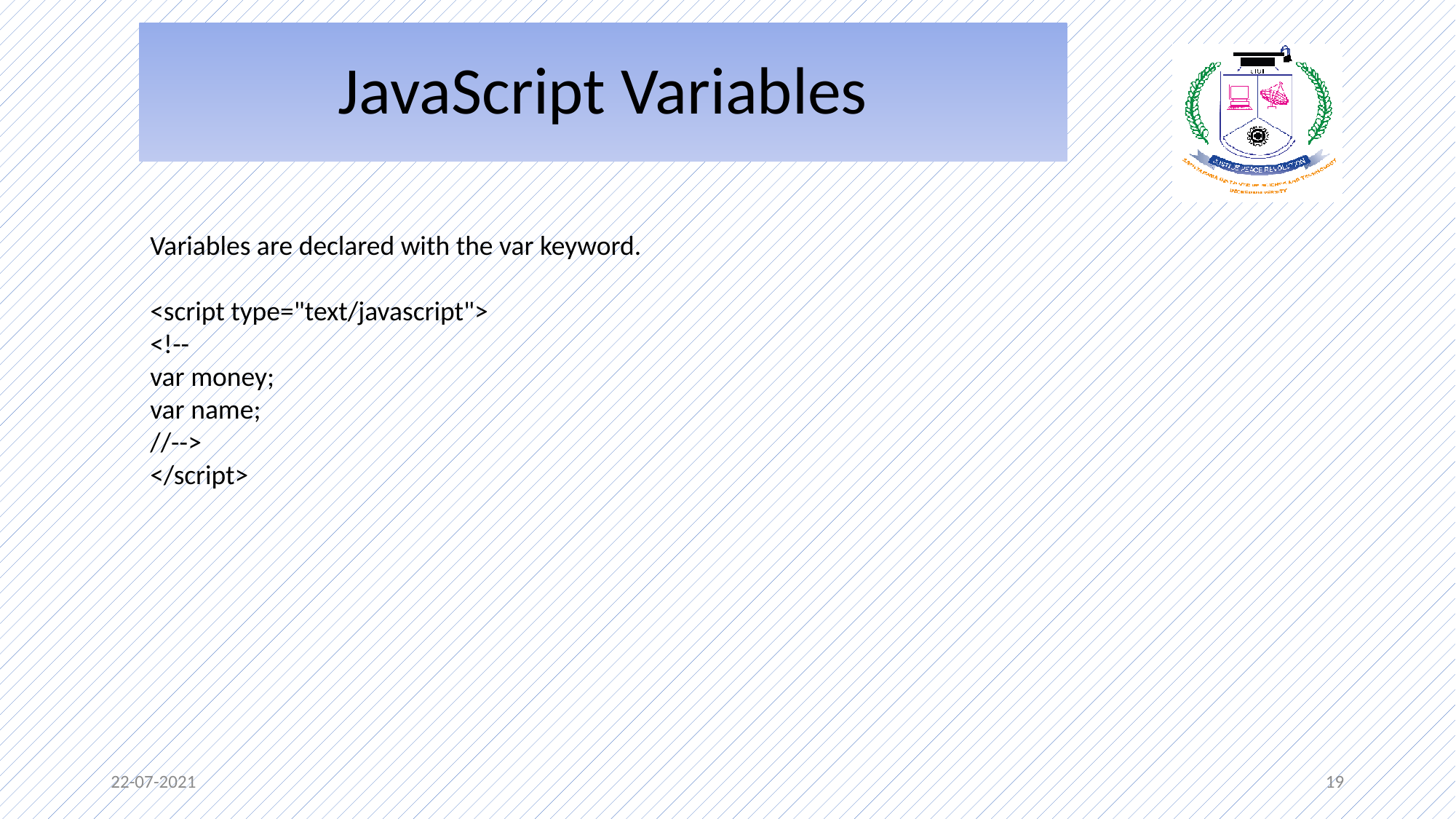

JavaScript Variables
#
Variables are declared with the var keyword.

<script type="text/javascript">
<!--
var money;
var name;
//-->
</script>
22-07-2021
19